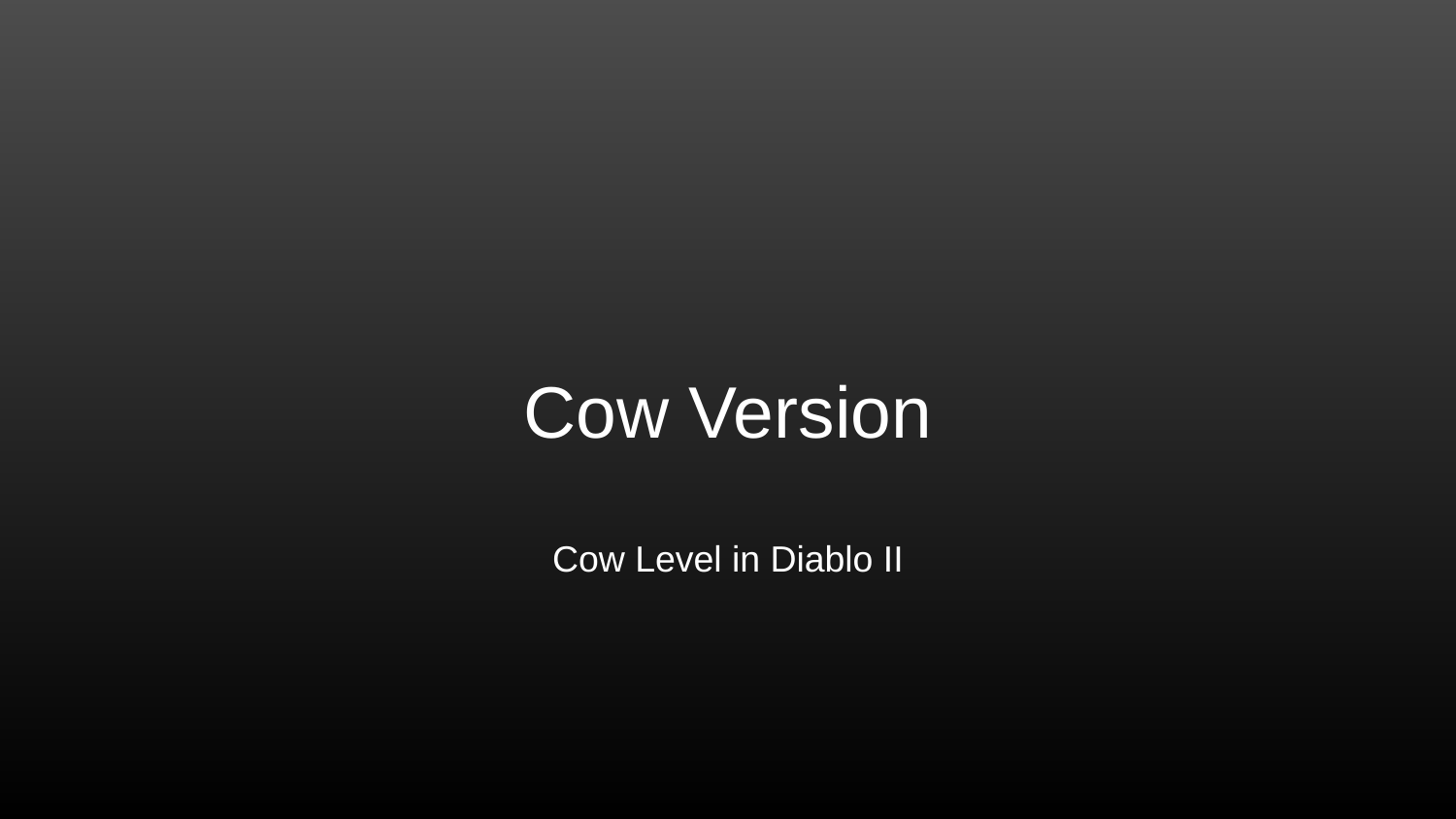

# Cow Version
Cow Level in Diablo II